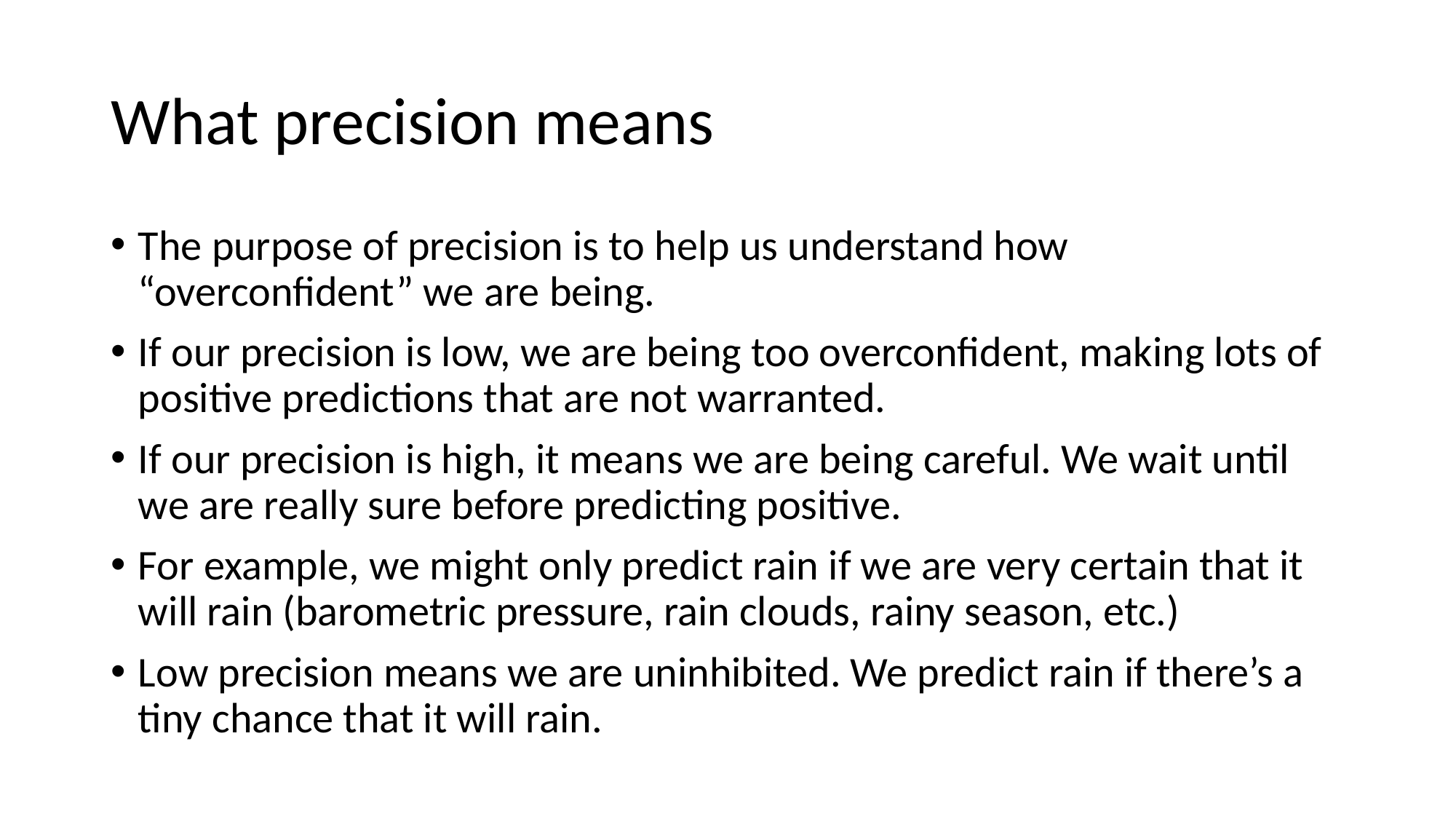

# What precision means
The purpose of precision is to help us understand how “overconfident” we are being.
If our precision is low, we are being too overconfident, making lots of positive predictions that are not warranted.
If our precision is high, it means we are being careful. We wait until we are really sure before predicting positive.
For example, we might only predict rain if we are very certain that it will rain (barometric pressure, rain clouds, rainy season, etc.)
Low precision means we are uninhibited. We predict rain if there’s a tiny chance that it will rain.